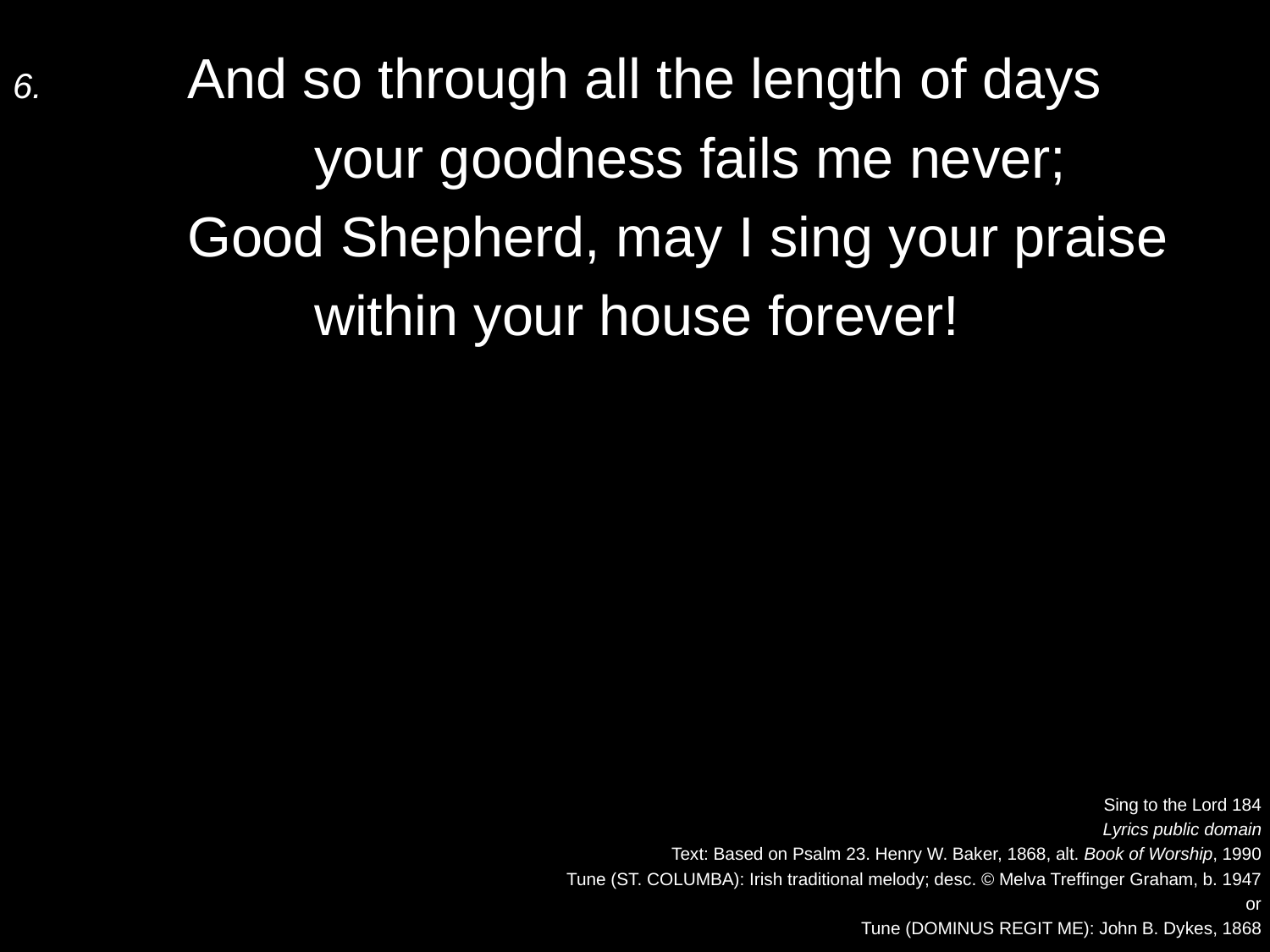

6.	And so through all the length of days
		your goodness fails me never;
	Good Shepherd, may I sing your praise
		within your house forever!
Sing to the Lord 184
Lyrics public domain
Text: Based on Psalm 23. Henry W. Baker, 1868, alt. Book of Worship, 1990
Tune (ST. COLUMBA): Irish traditional melody; desc. © Melva Treffinger Graham, b. 1947
or
Tune (DOMINUS REGIT ME): John B. Dykes, 1868